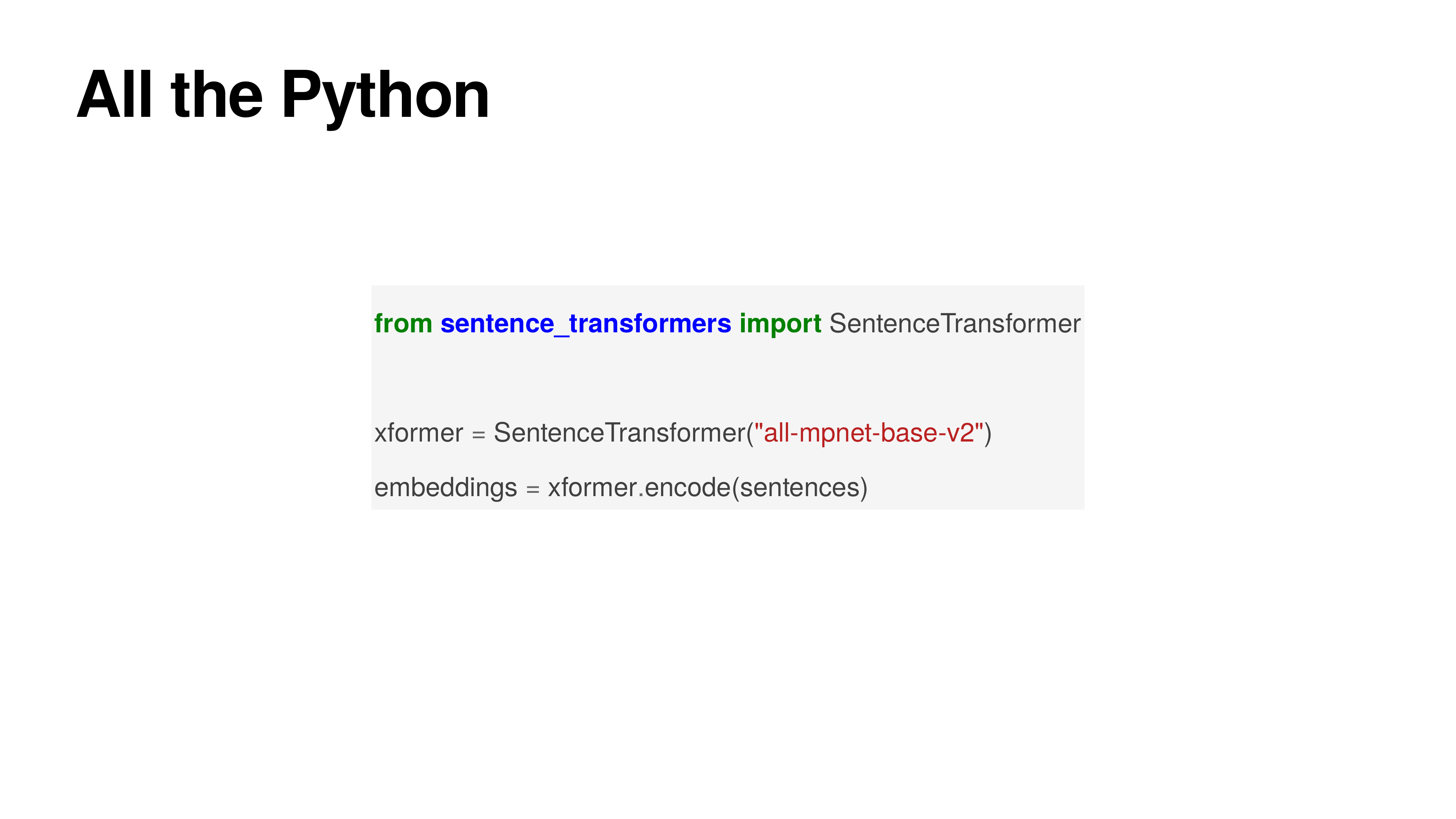

# All the Python
from sentence_transformers import SentenceTransformer​

xformer = SentenceTransformer("all-mpnet-base-v2")​
embeddings = xformer.encode(sentences)